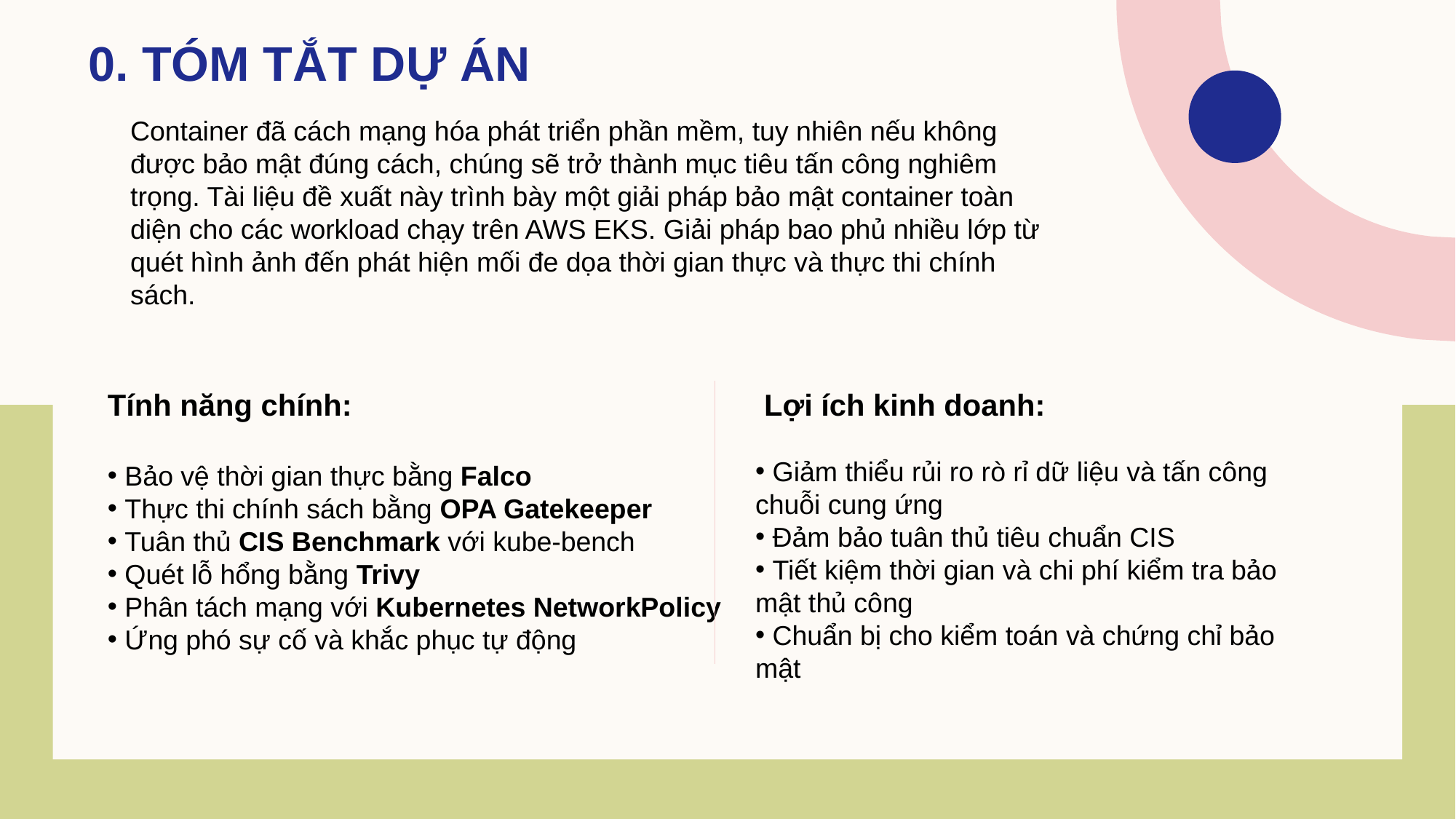

# 0. Tóm tắt dự án
Container đã cách mạng hóa phát triển phần mềm, tuy nhiên nếu không được bảo mật đúng cách, chúng sẽ trở thành mục tiêu tấn công nghiêm trọng. Tài liệu đề xuất này trình bày một giải pháp bảo mật container toàn diện cho các workload chạy trên AWS EKS. Giải pháp bao phủ nhiều lớp từ quét hình ảnh đến phát hiện mối đe dọa thời gian thực và thực thi chính sách.
Tính năng chính:

 Bảo vệ thời gian thực bằng Falco
 Thực thi chính sách bằng OPA Gatekeeper
 Tuân thủ CIS Benchmark với kube-bench
 Quét lỗ hổng bằng Trivy
 Phân tách mạng với Kubernetes NetworkPolicy
 Ứng phó sự cố và khắc phục tự động
Lợi ích kinh doanh:
 Giảm thiểu rủi ro rò rỉ dữ liệu và tấn công chuỗi cung ứng
 Đảm bảo tuân thủ tiêu chuẩn CIS
 Tiết kiệm thời gian và chi phí kiểm tra bảo mật thủ công
 Chuẩn bị cho kiểm toán và chứng chỉ bảo mật